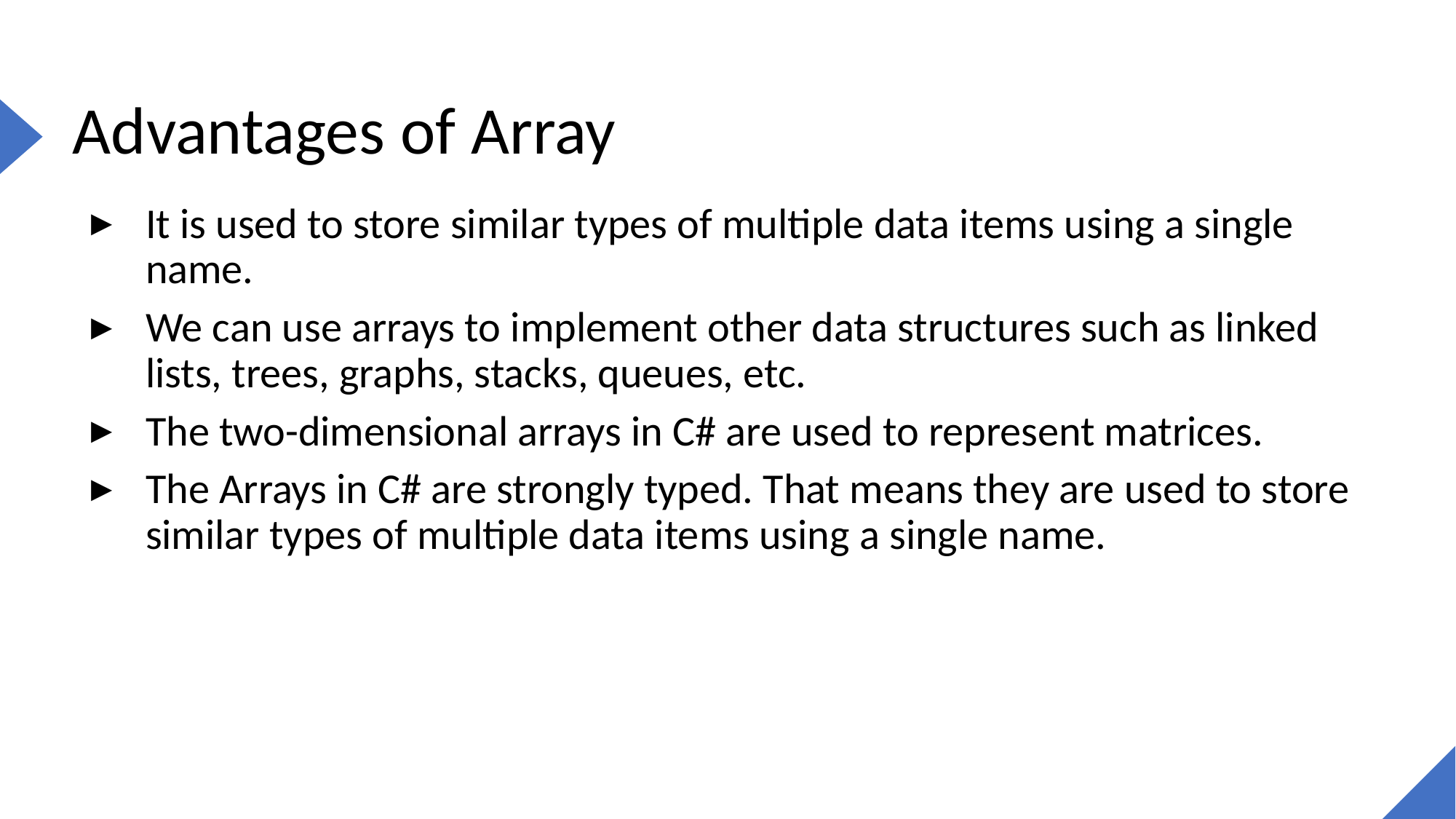

# Advantages of Array
It is used to store similar types of multiple data items using a single name.
We can use arrays to implement other data structures such as linked lists, trees, graphs, stacks, queues, etc.
The two-dimensional arrays in C# are used to represent matrices.
The Arrays in C# are strongly typed. That means they are used to store similar types of multiple data items using a single name.